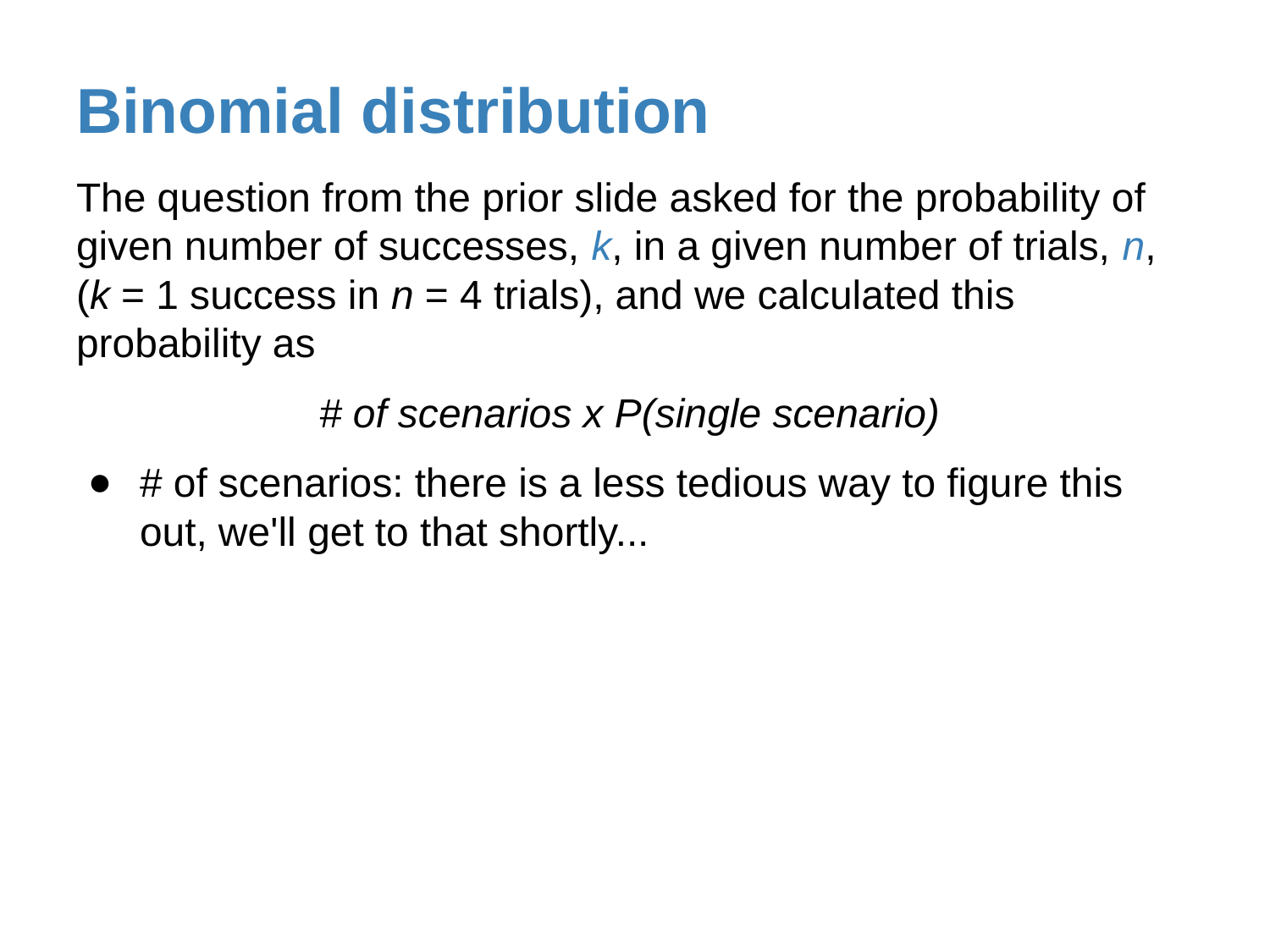

# Binomial distribution
The question from the prior slide asked for the probability of given number of successes, k, in a given number of trials, n, (k = 1 success in n = 4 trials), and we calculated this probability as

                # of scenarios x P(single scenario)

# of scenarios: there is a less tedious way to figure this out, we'll get to that shortly...